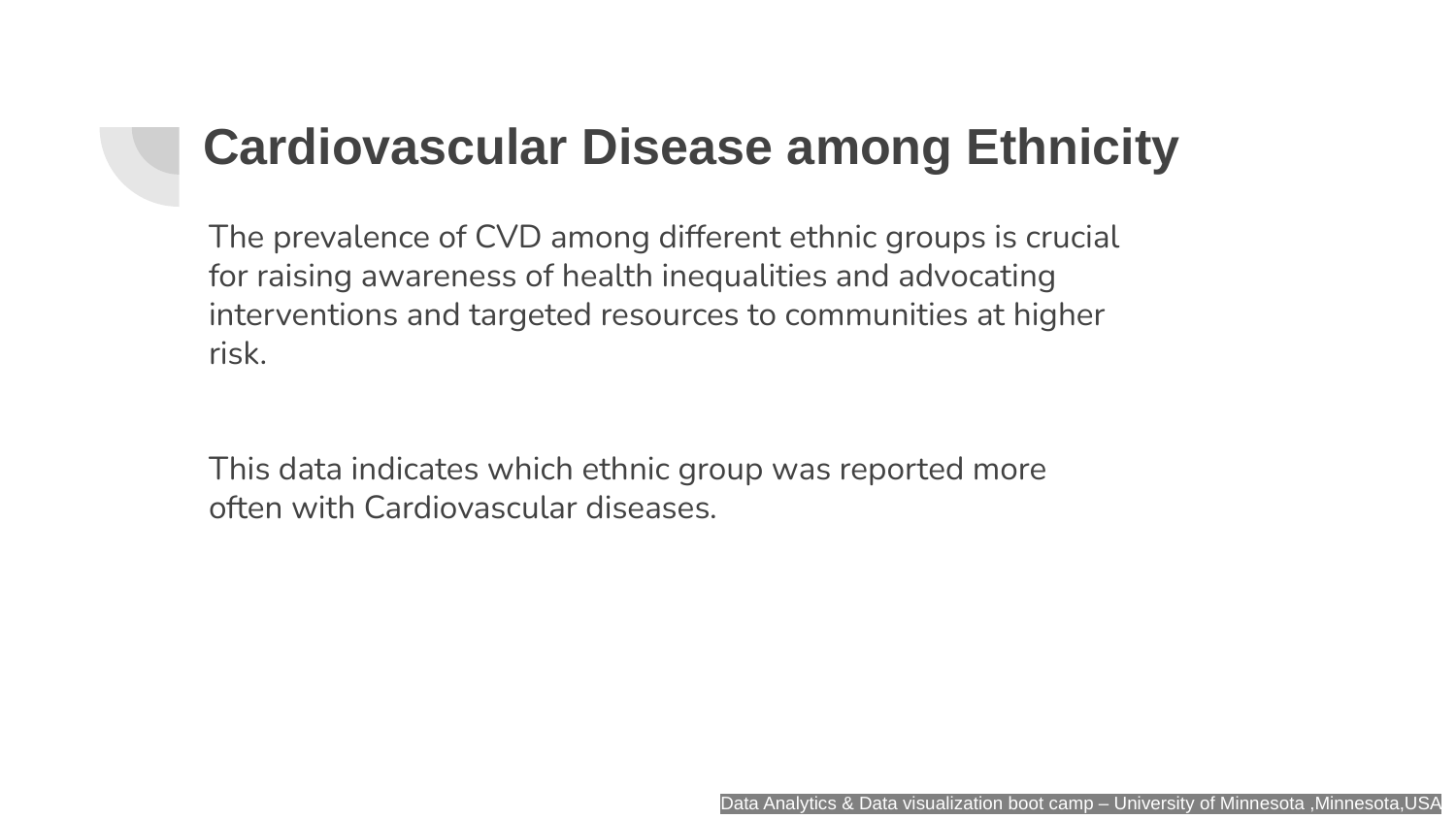

Cardiovascular Disease among Ethnicity
The prevalence of CVD among different ethnic groups is crucial for raising awareness of health inequalities and advocating interventions and targeted resources to communities at higher risk.

This data indicates which ethnic group was reported more often with Cardiovascular diseases.
Data Analytics & Data visualization boot camp – University of Minnesota ,Minnesota,USA